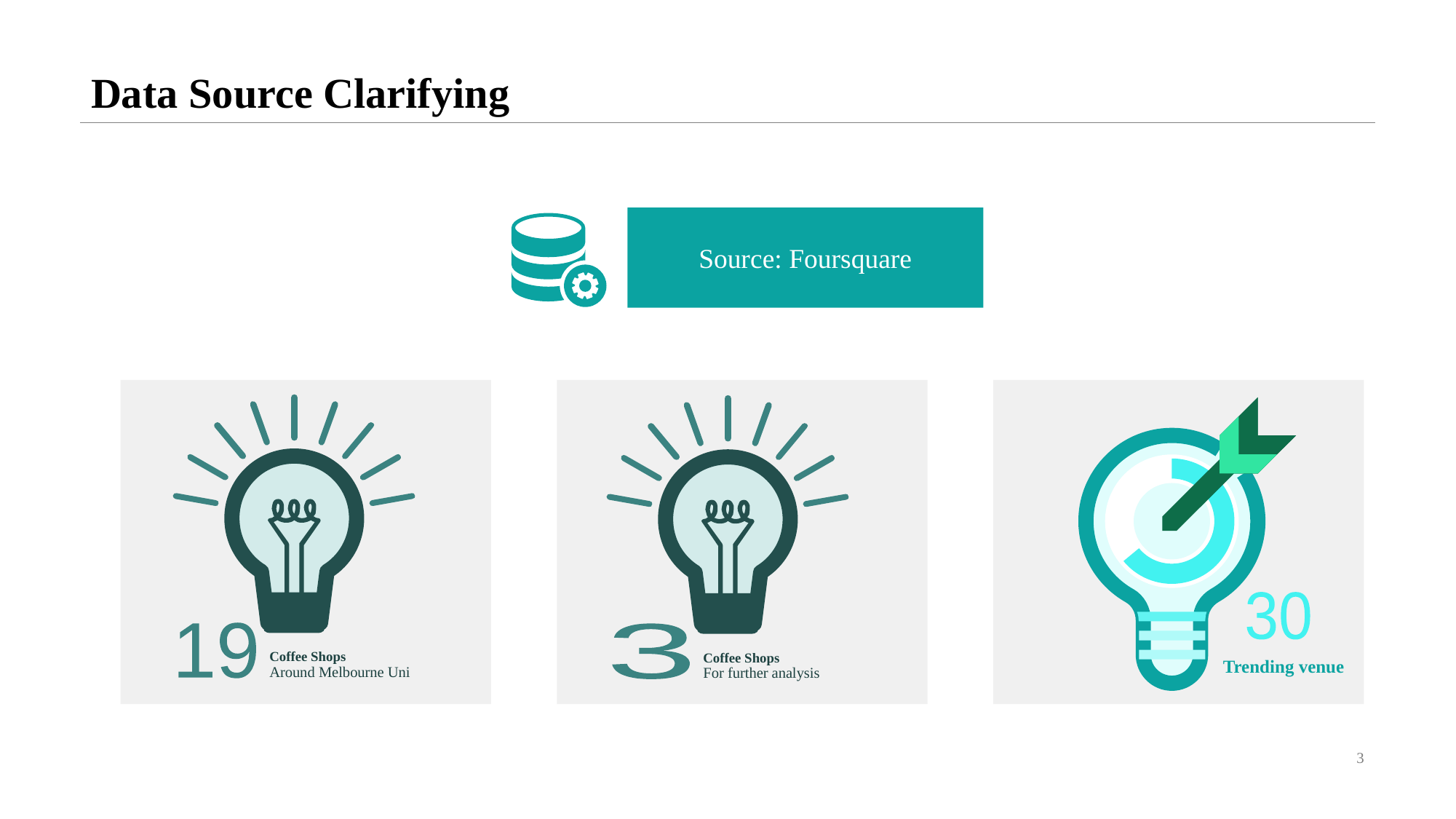

# Data Source Clarifying
Source: Foursquare

19
Coffee Shops
Around Melbourne Uni

3
Coffee Shops
For further analysis

30

Trending venue
3